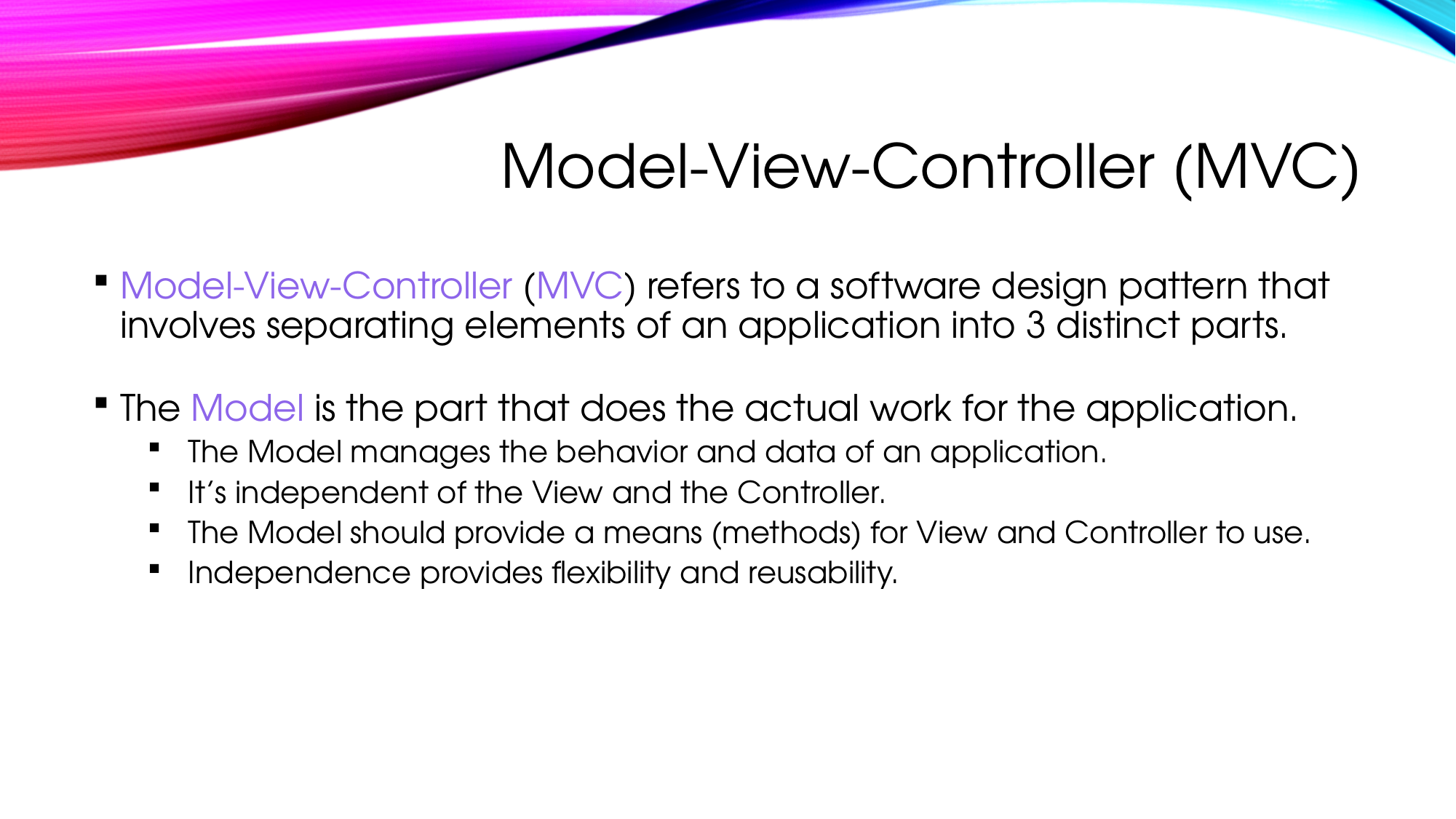

# Model-View-Controller (MVC)
Model-View-Controller (MVC) refers to a software design pattern that involves separating elements of an application into 3 distinct parts.

The Model is the part that does the actual work for the application.
The Model manages the behavior and data of an application.
It’s independent of the View and the Controller.
The Model should provide a means (methods) for View and Controller to use.
Independence provides flexibility and reusability.